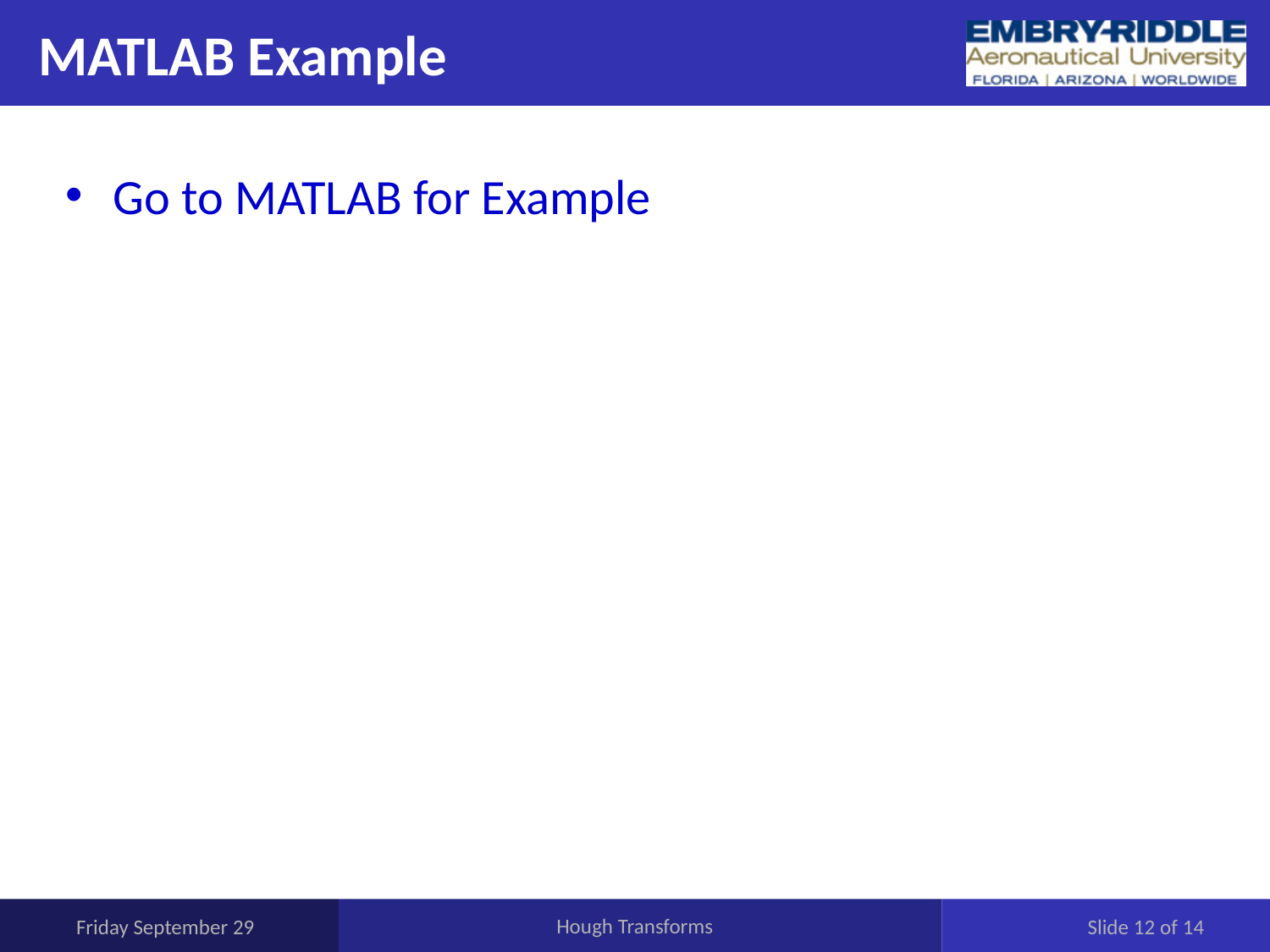

# MATLAB Example
Go to MATLAB for Example
Friday September 29
Hough Transforms
Slide 12 of 14